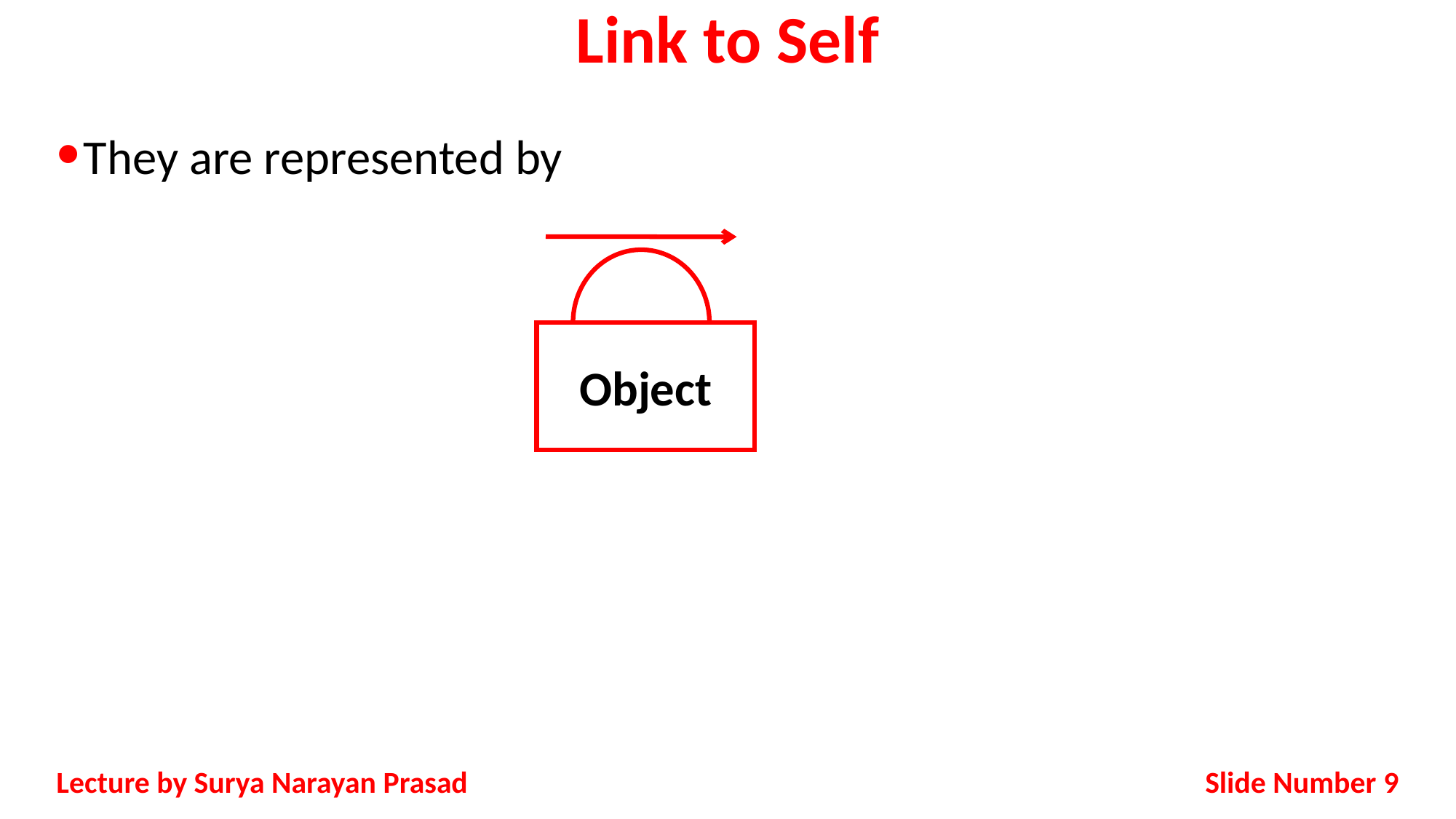

# Link to Self
They are represented by
Object

Slide Number 9
Lecture by Surya Narayan Prasad